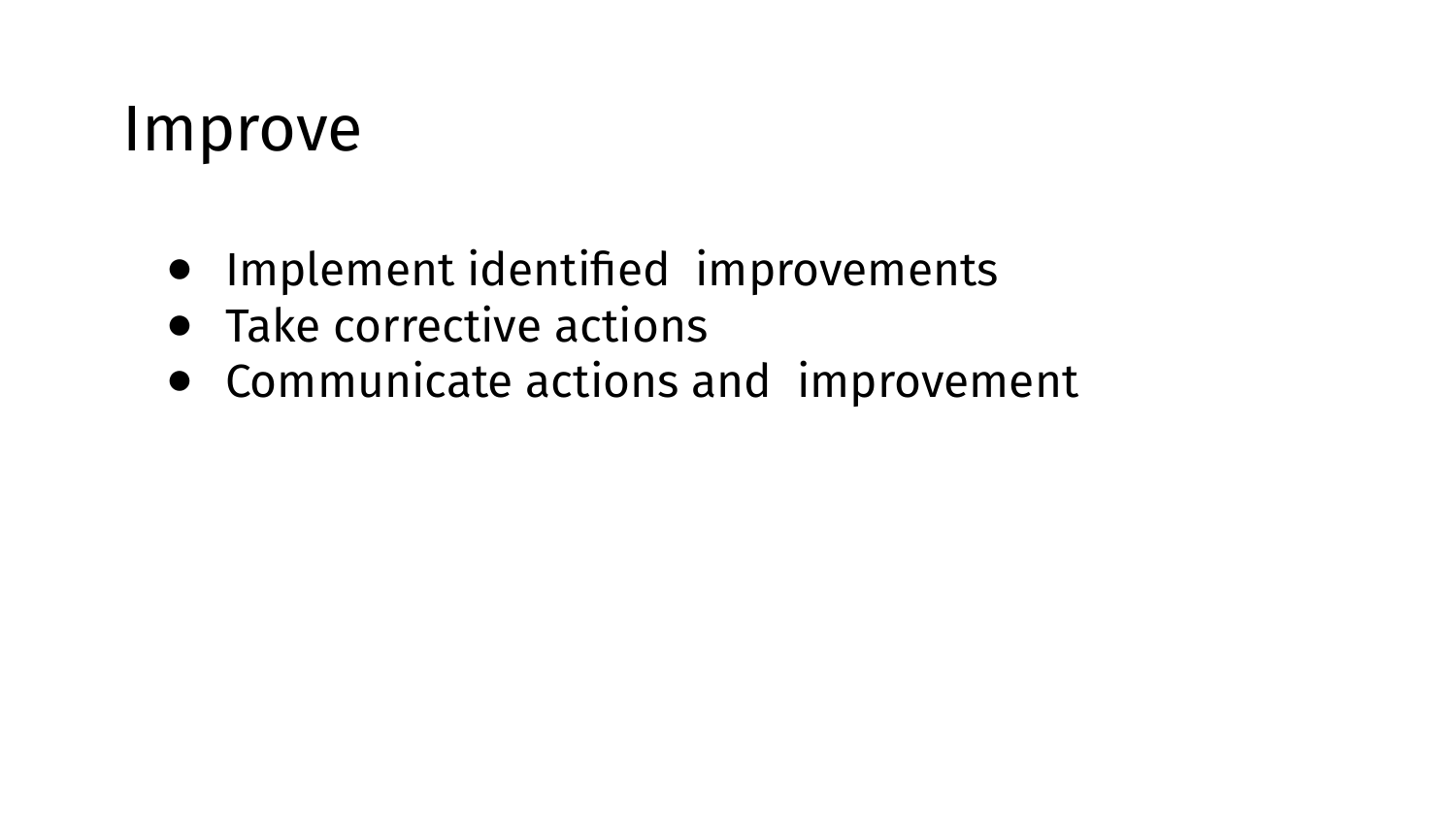

# Improve
Implement identified  improvements
Take corrective actions
Communicate actions and  improvement